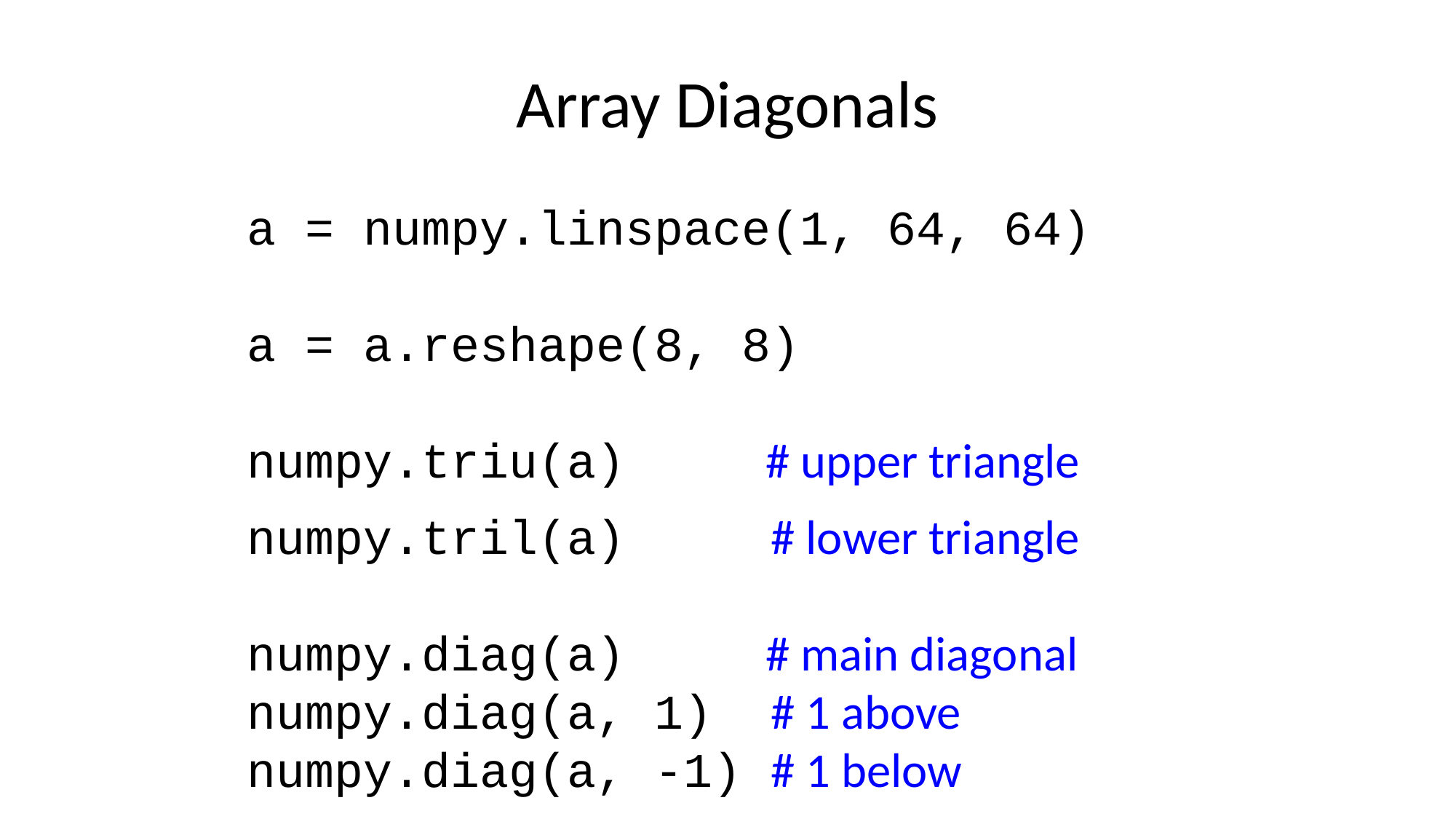

Array Diagonals
a = numpy.linspace(1, 64, 64)

a = a.reshape(8, 8)

numpy.triu(a)		# upper triangle

numpy.tril(a)     # lower triangle

numpy.diag(a)		# main diagonal
numpy.diag(a, 1)  # 1 above
numpy.diag(a, -1) # 1 below